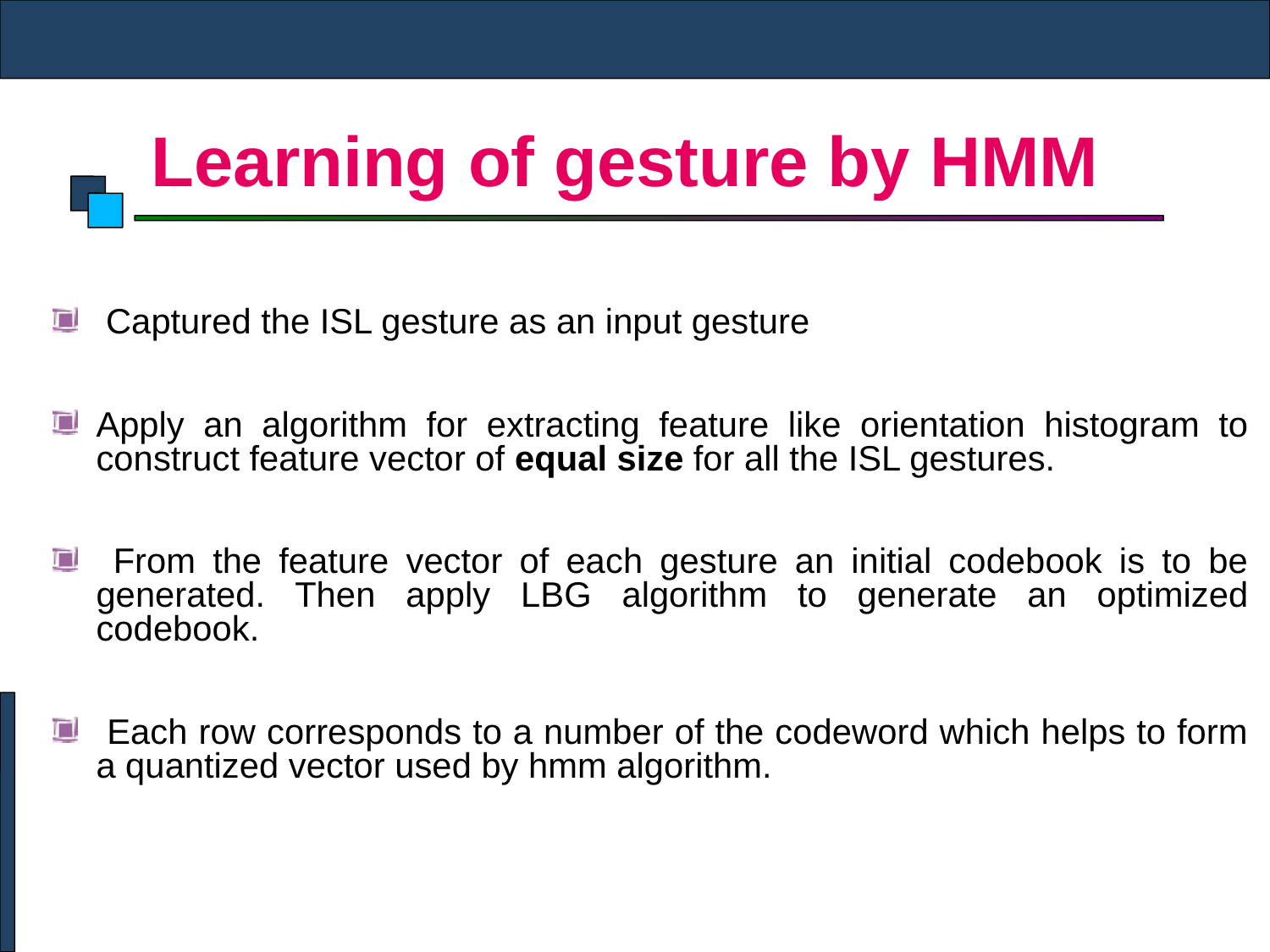

# Learning of gesture by HMM

 Captured the ISL gesture as an input gesture

Apply an algorithm for extracting feature like orientation histogram to construct feature vector of equal size for all the ISL gestures.

 From the feature vector of each gesture an initial codebook is to be generated. Then apply LBG algorithm to generate an optimized codebook.

 Each row corresponds to a number of the codeword which helps to form a quantized vector used by hmm algorithm.